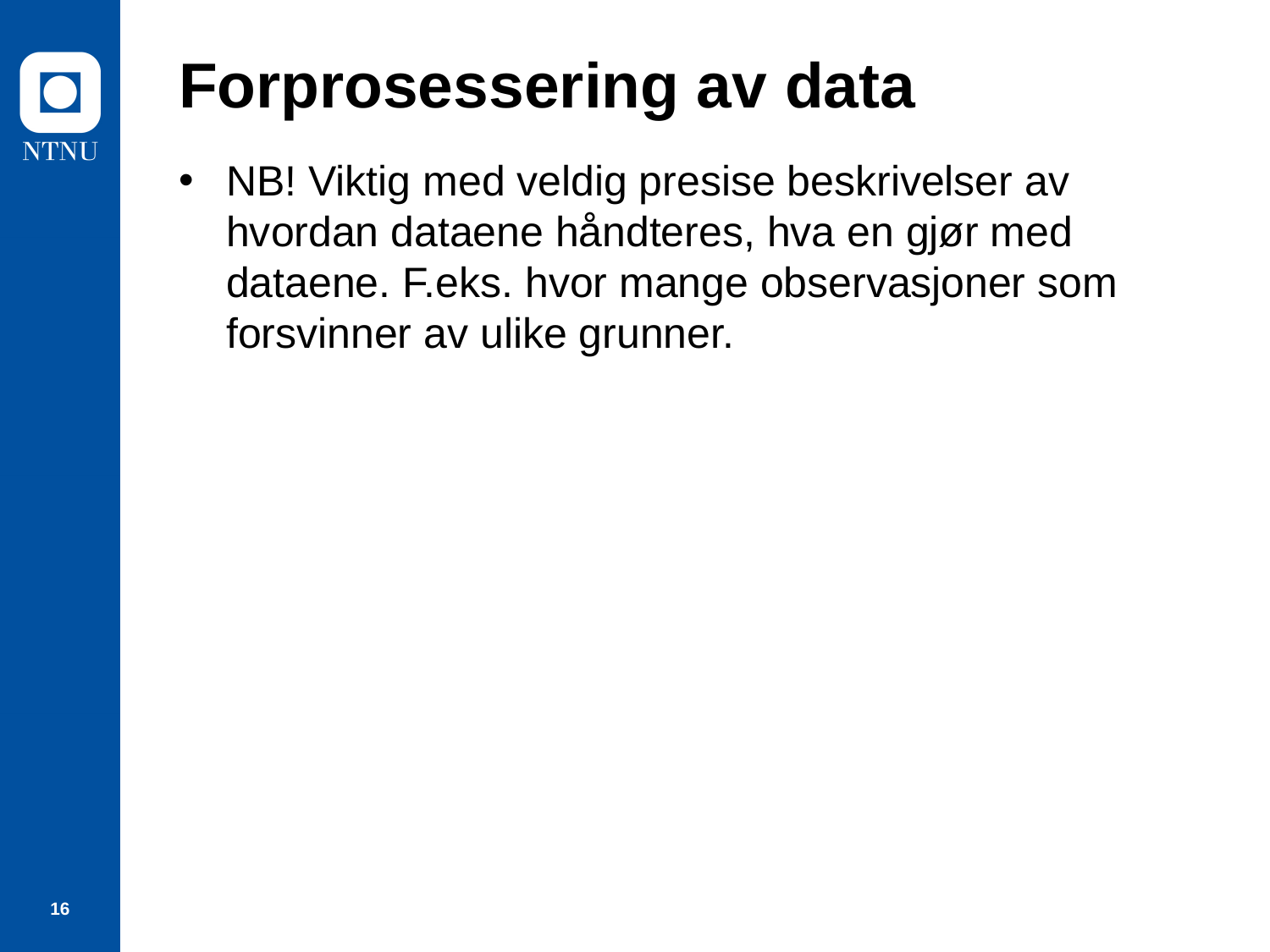

# Forprosessering av data
NB! Viktig med veldig presise beskrivelser av hvordan dataene håndteres, hva en gjør med dataene. F.eks. hvor mange observasjoner som forsvinner av ulike grunner.